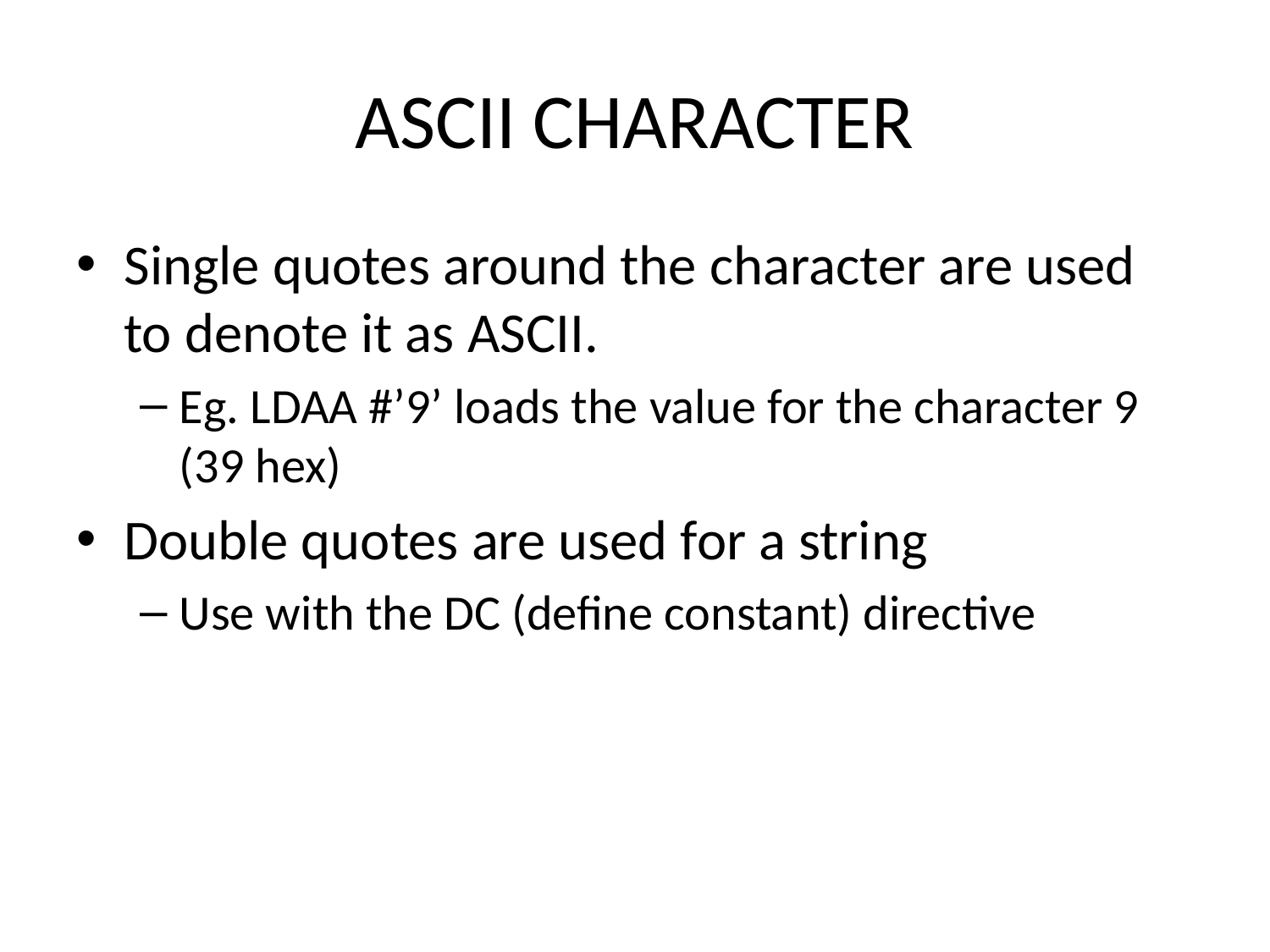

# ASCII CHARACTER
Single quotes around the character are used to denote it as ASCII.
Eg. LDAA #’9’ loads the value for the character 9 (39 hex)
Double quotes are used for a string
Use with the DC (define constant) directive